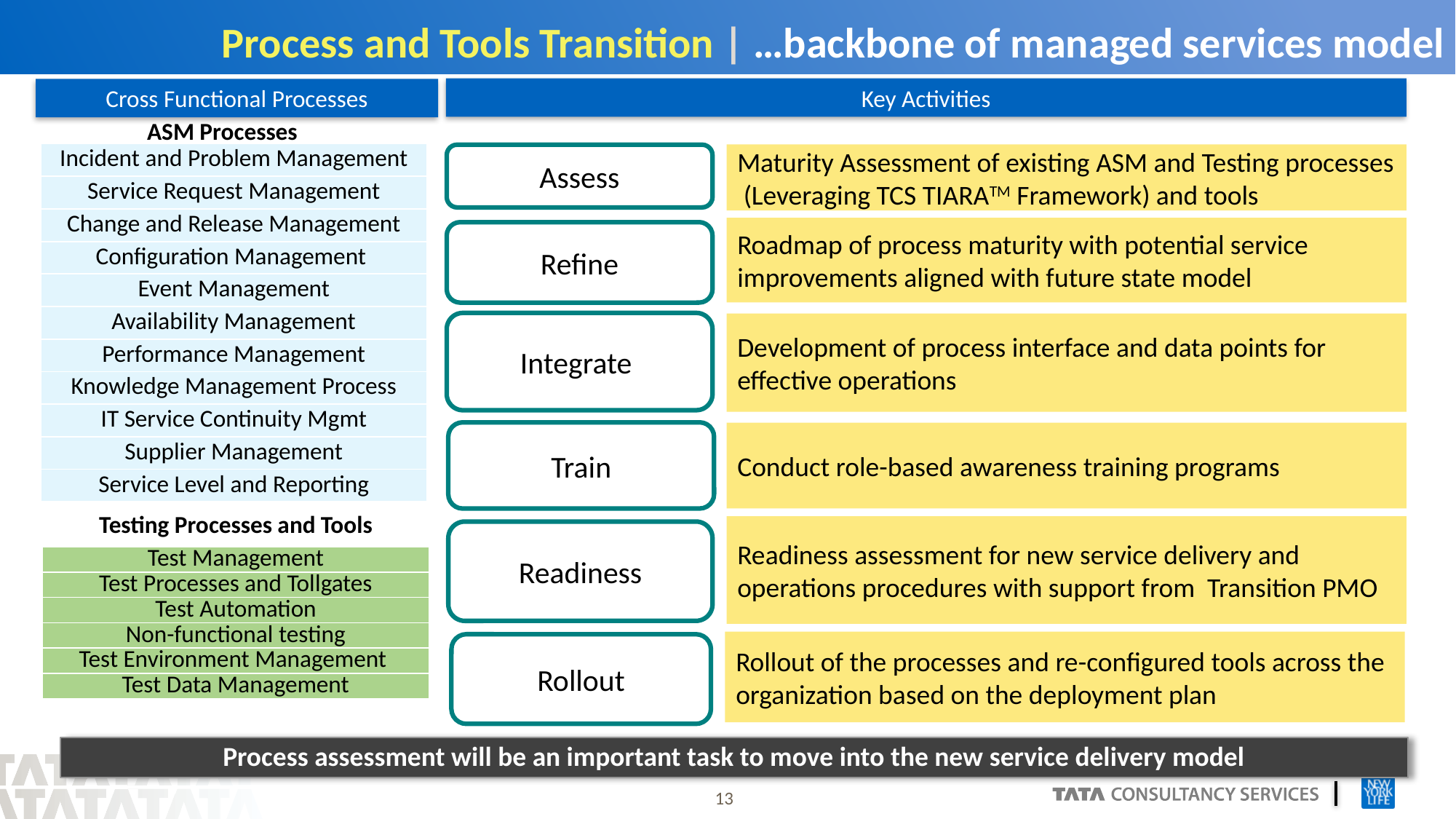

# Process and Tools Transition | …backbone of managed services model
Key Activities
Cross Functional Processes
ASM Processes
| Incident and Problem Management |
| --- |
| Service Request Management |
| Change and Release Management |
| Configuration Management |
| Event Management |
| Availability Management |
| Performance Management |
| Knowledge Management Process |
| IT Service Continuity Mgmt |
| Supplier Management |
| Service Level and Reporting |
Maturity Assessment of existing ASM and Testing processes  (Leveraging TCS TIARATM Framework) and tools
Assess
Roadmap of process maturity with potential service improvements aligned with future state model
Refine
Integrate
Development of process interface and data points for effective operations
Train
Conduct role-based awareness training programs
Testing Processes and Tools
Readiness assessment for new service delivery and operations procedures with support from  Transition PMO
Readiness
| Test Management |
| --- |
| Test Processes and Tollgates |
| Test Automation |
| Non-functional testing |
| Test Environment Management |
| Test Data Management |
Rollout of the processes and re-configured tools across the organization based on the deployment plan
Rollout
Process assessment will be an important task to move into the new service delivery model